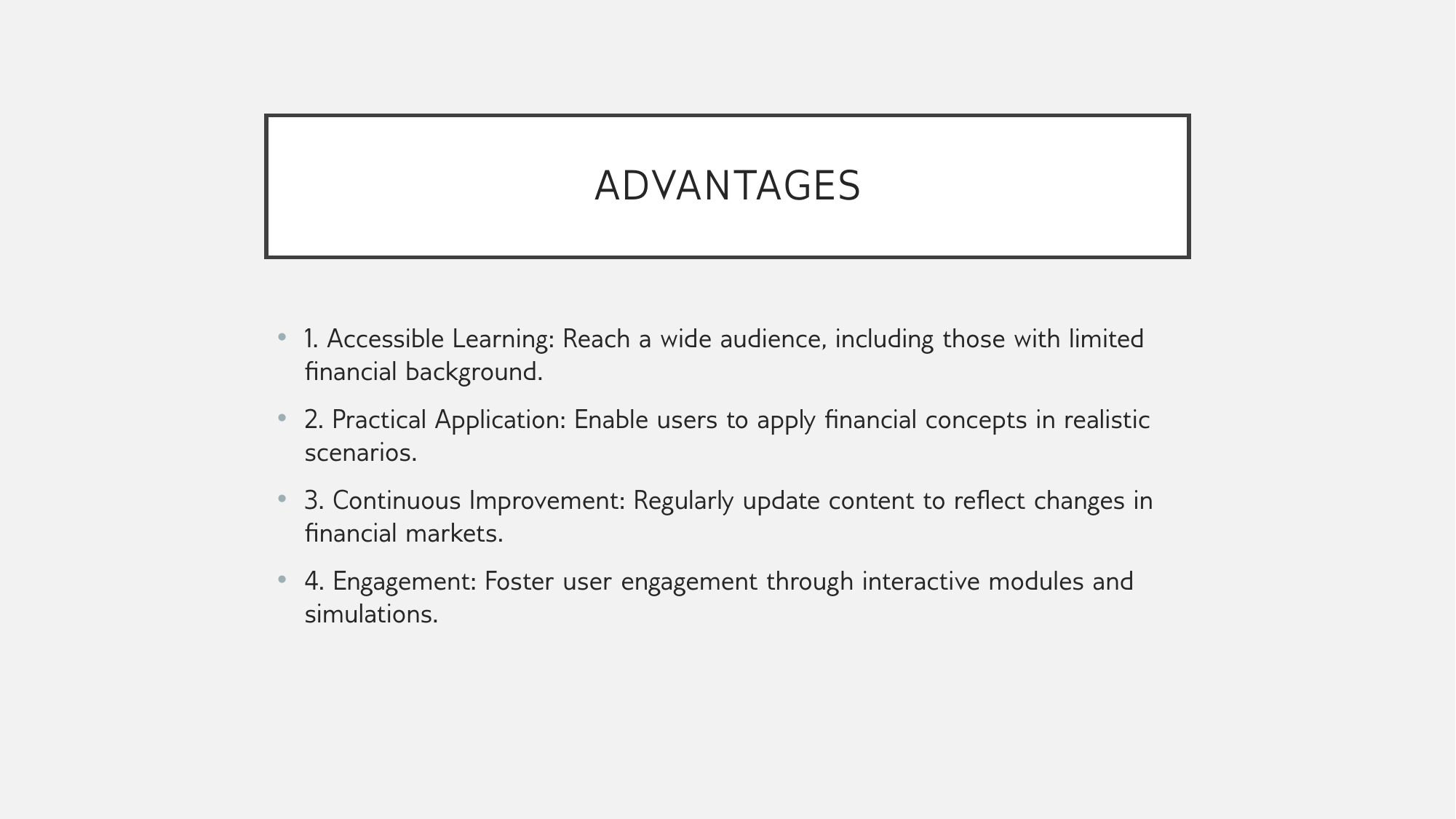

# Advantages
1. Accessible Learning: Reach a wide audience, including those with limited financial background.
2. Practical Application: Enable users to apply financial concepts in realistic scenarios.
3. Continuous Improvement: Regularly update content to reflect changes in financial markets.
4. Engagement: Foster user engagement through interactive modules and simulations.